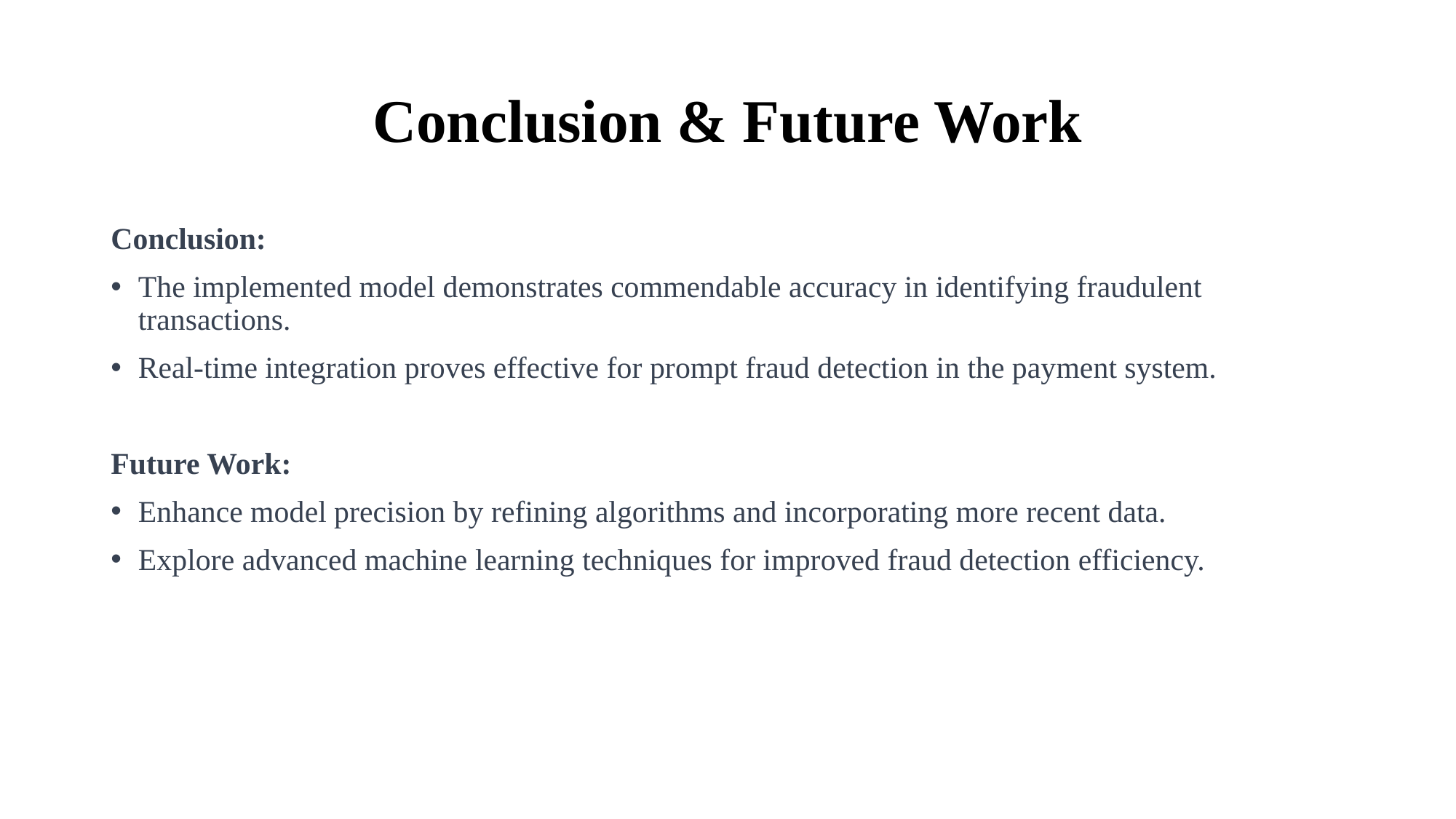

# Conclusion & Future Work
Conclusion:
The implemented model demonstrates commendable accuracy in identifying fraudulent transactions.
Real-time integration proves effective for prompt fraud detection in the payment system.

Future Work:
Enhance model precision by refining algorithms and incorporating more recent data.
Explore advanced machine learning techniques for improved fraud detection efficiency.